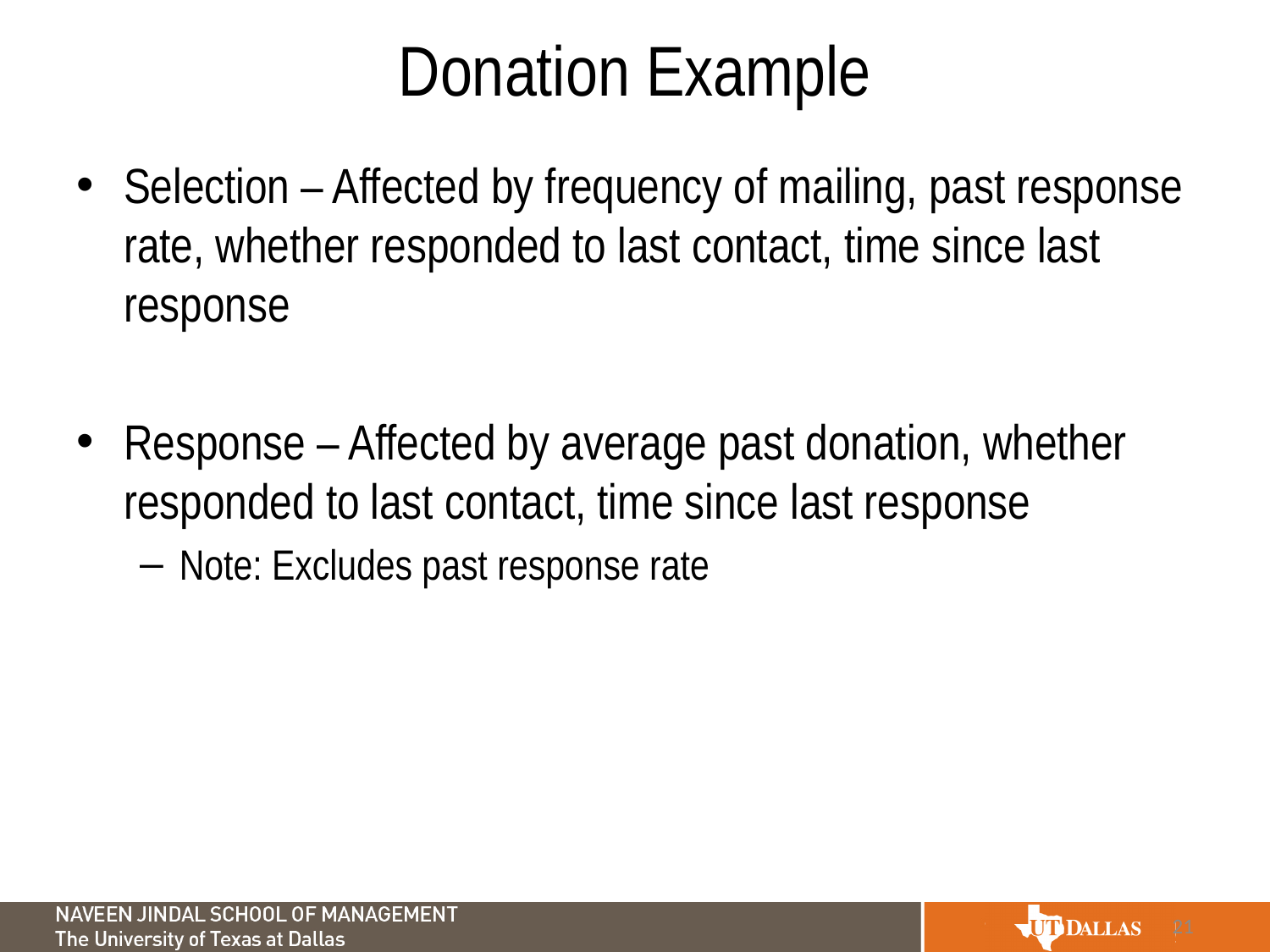

# Donation Example
Selection – Affected by frequency of mailing, past response rate, whether responded to last contact, time since last response

Response – Affected by average past donation, whether responded to last contact, time since last response
Note: Excludes past response rate
21